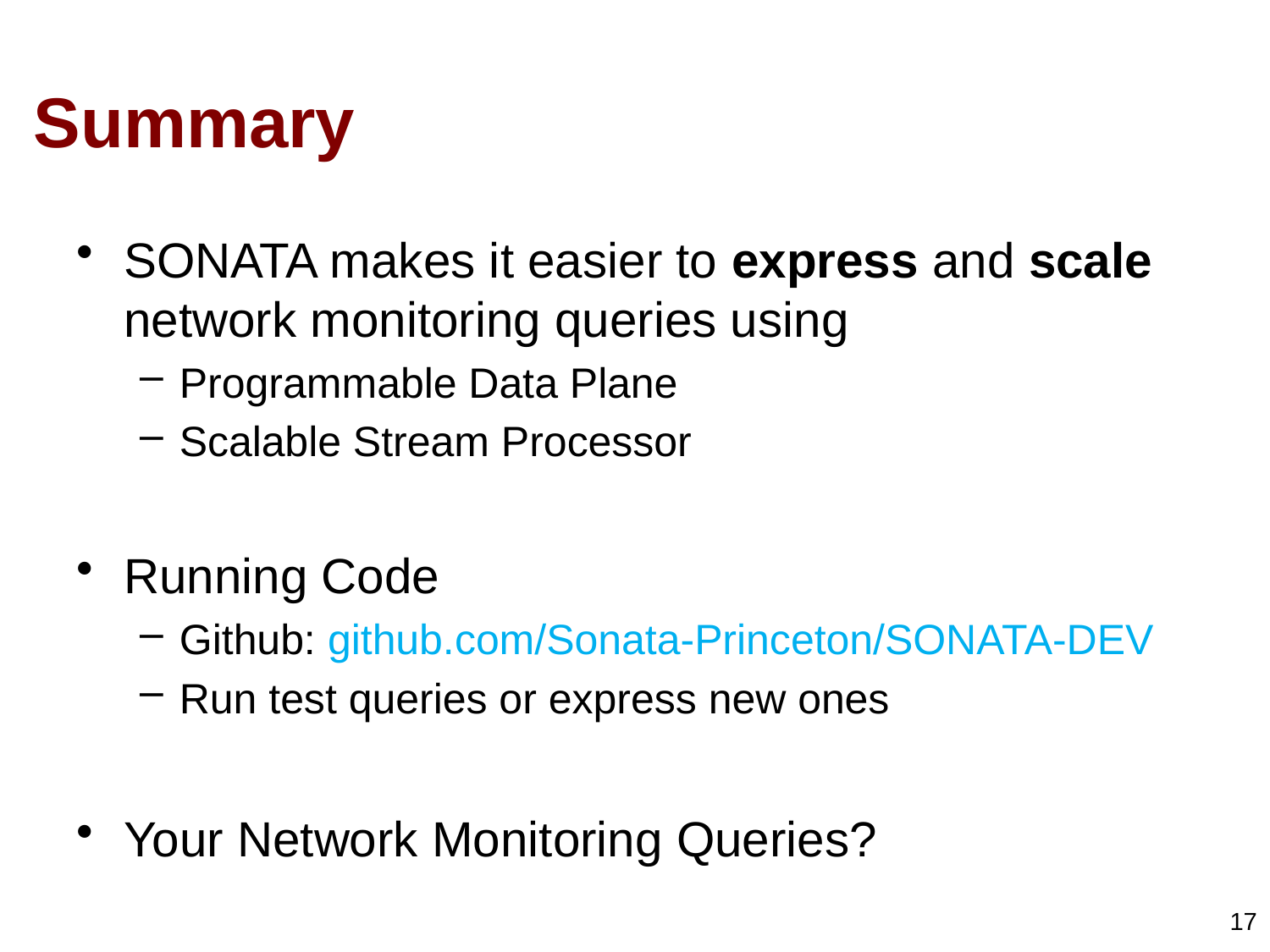

# Summary
SONATA makes it easier to express and scale network monitoring queries using
Programmable Data Plane
Scalable Stream Processor

Running Code
Github: github.com/Sonata-Princeton/SONATA-DEV
Run test queries or express new ones

Your Network Monitoring Queries?
17